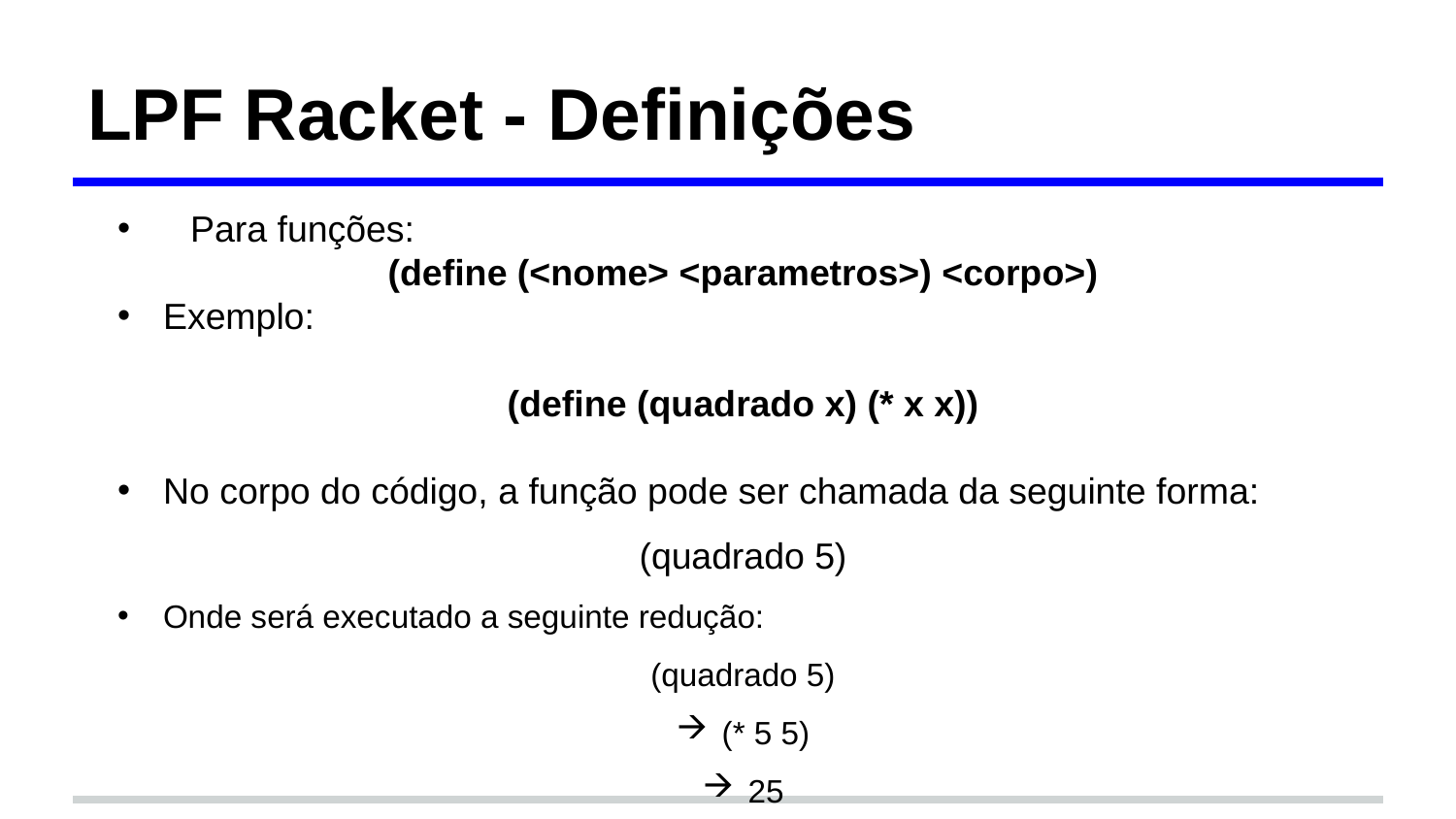

# LPF Racket - Definições
Para funções:
(define (<nome> <parametros>) <corpo>)
Exemplo:

(define (quadrado x) (* x x))

No corpo do código, a função pode ser chamada da seguinte forma:
(quadrado 5)
Onde será executado a seguinte redução:
(quadrado 5)
(* 5 5)
25